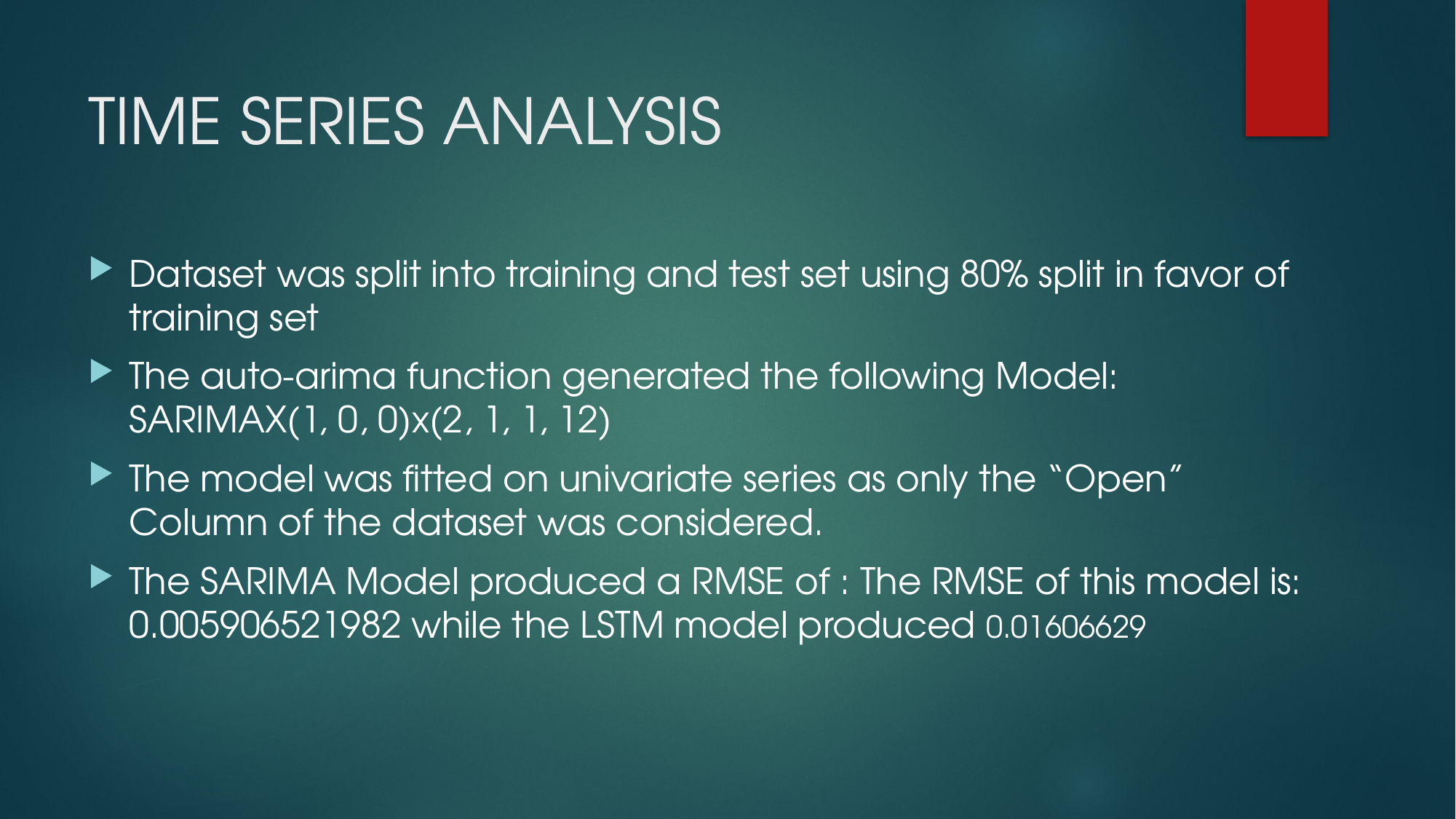

# TIME SERIES ANALYSIS
Dataset was split into training and test set using 80% split in favor of training set
The auto-arima function generated the following Model: SARIMAX(1, 0, 0)x(2, 1, 1, 12)
The model was fitted on univariate series as only the “Open” Column of the dataset was considered.
The SARIMA Model produced a RMSE of : The RMSE of this model is: 0.005906521982 while the LSTM model produced 0.01606629